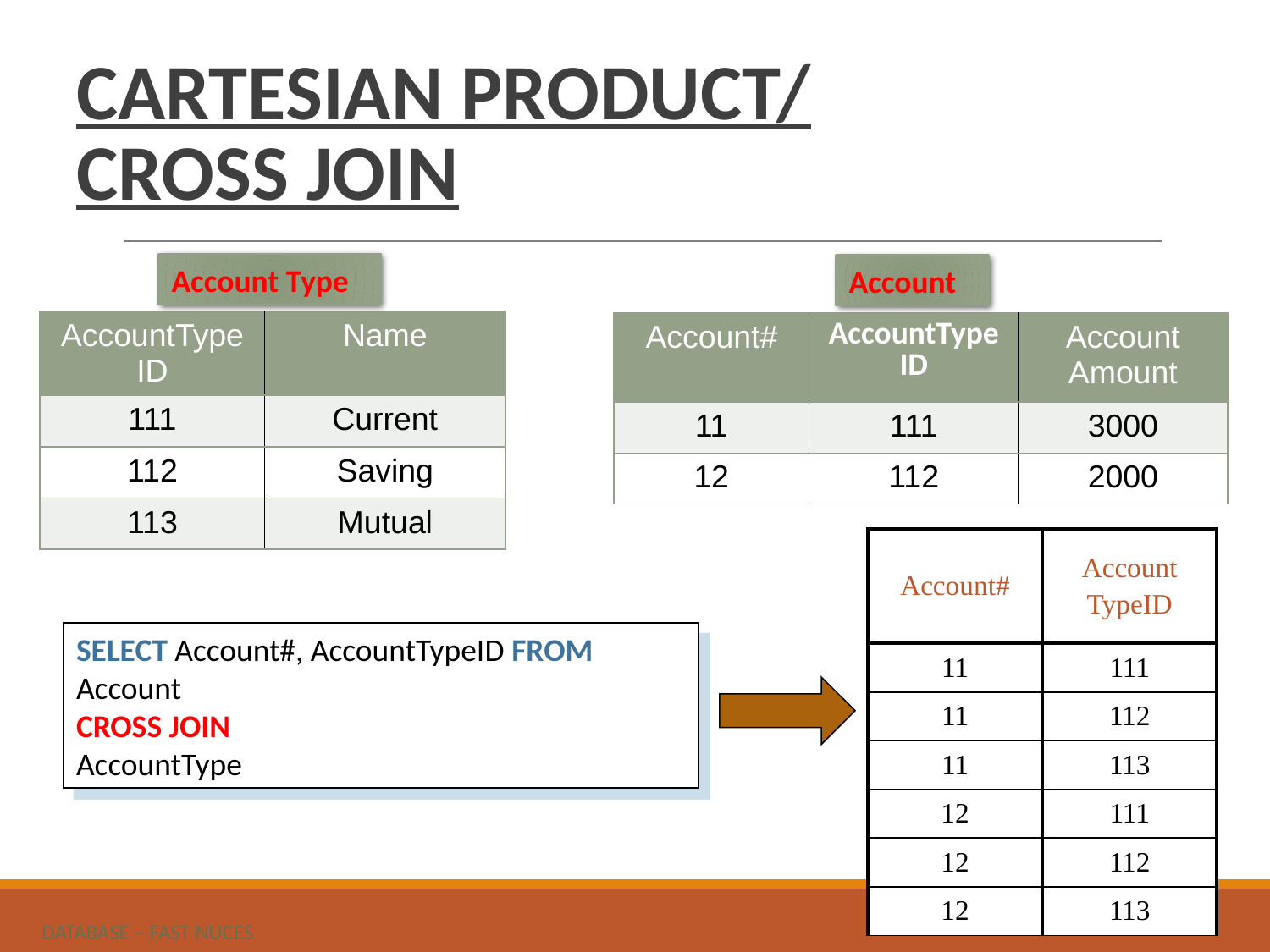

# CARTESIAN PRODUCT/ CROSS JOIN
Account Type
Account
| AccountType ID | Name |
| --- | --- |
| 111 | Current |
| 112 | Saving |
| 113 | Mutual |
| Account# | AccountType ID | Account Amount |
| --- | --- | --- |
| 11 | 111 | 3000 |
| 12 | 112 | 2000 |
| Account# | Account TypeID |
| --- | --- |
| 11 | 111 |
| 11 | 112 |
| 11 | 113 |
| 12 | 111 |
| 12 | 112 |
| 12 | 113 |
SELECT Account#, AccountTypeID FROM Account
CROSS JOIN
AccountType

15
DATABASE – FAST NUCES